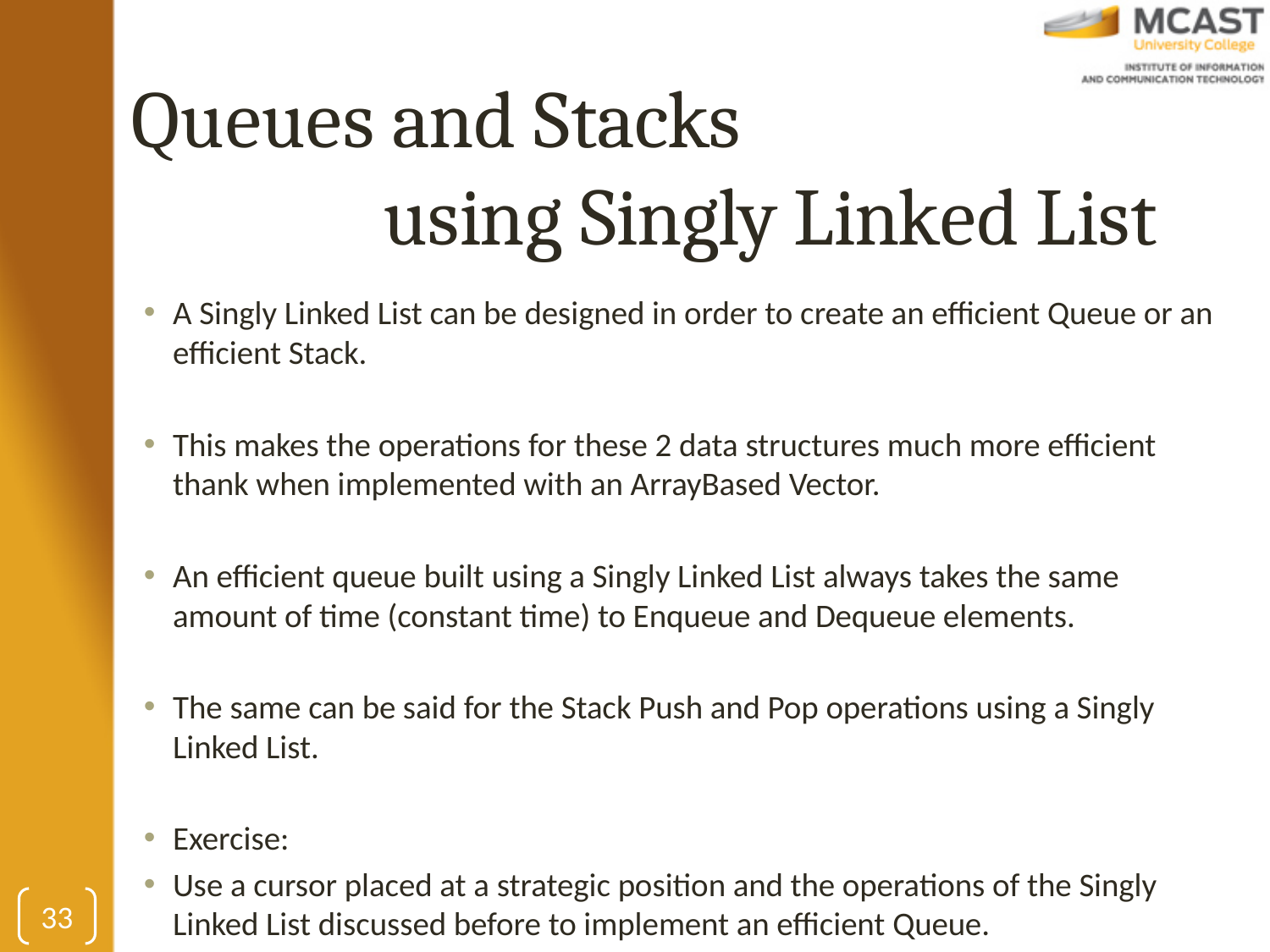

# Queues and Stacks using Singly Linked List
A Singly Linked List can be designed in order to create an efficient Queue or an efficient Stack.

This makes the operations for these 2 data structures much more efficient thank when implemented with an ArrayBased Vector.

An efficient queue built using a Singly Linked List always takes the same amount of time (constant time) to Enqueue and Dequeue elements.

The same can be said for the Stack Push and Pop operations using a Singly Linked List.

Exercise:
Use a cursor placed at a strategic position and the operations of the Singly Linked List discussed before to implement an efficient Queue.

33